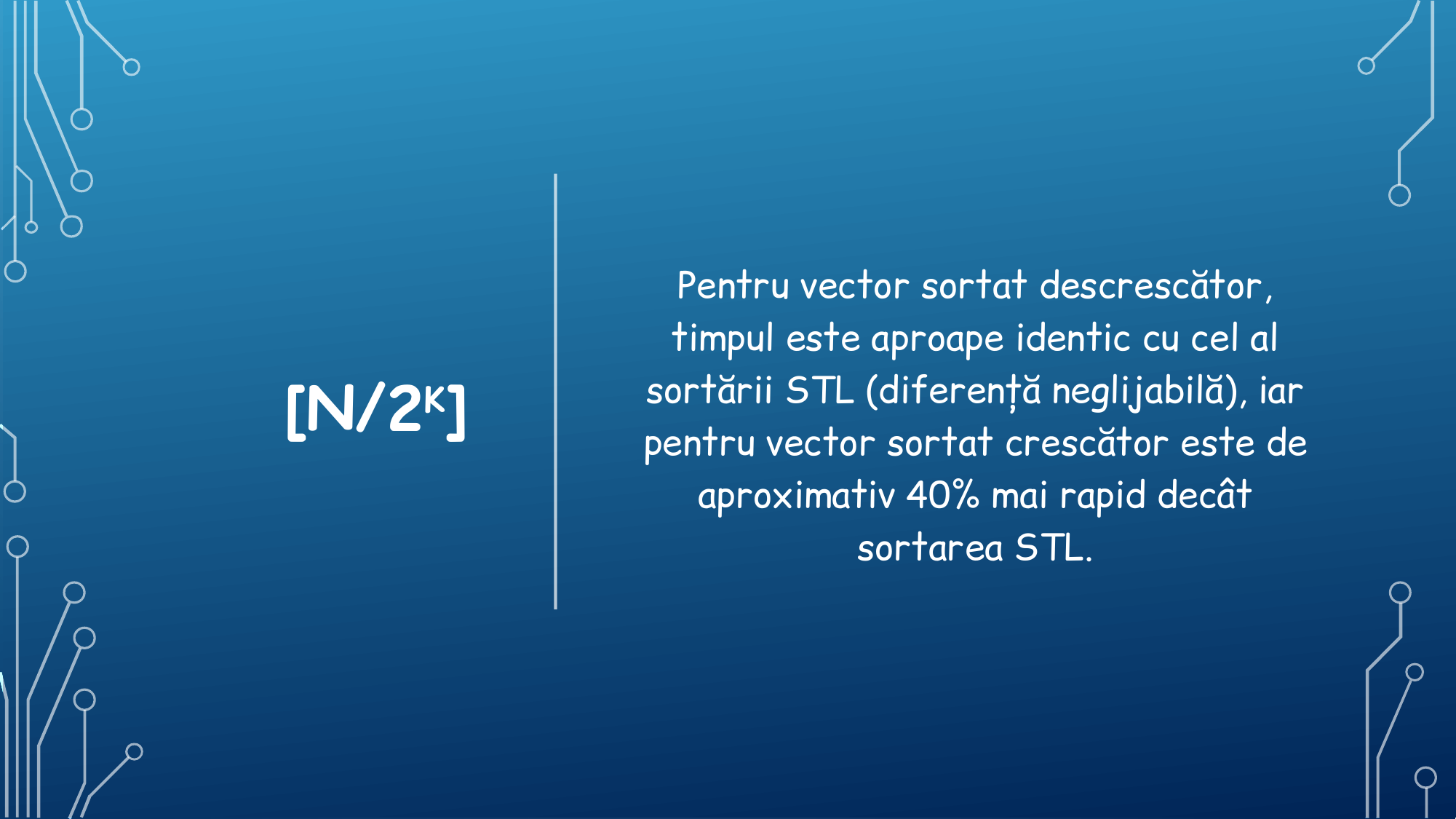

# [N/2K]
Pentru vector sortat descrescător, timpul este aproape identic cu cel al sortării STL (diferență neglijabilă), iar pentru vector sortat crescător este de aproximativ 40% mai rapid decât sortarea STL.